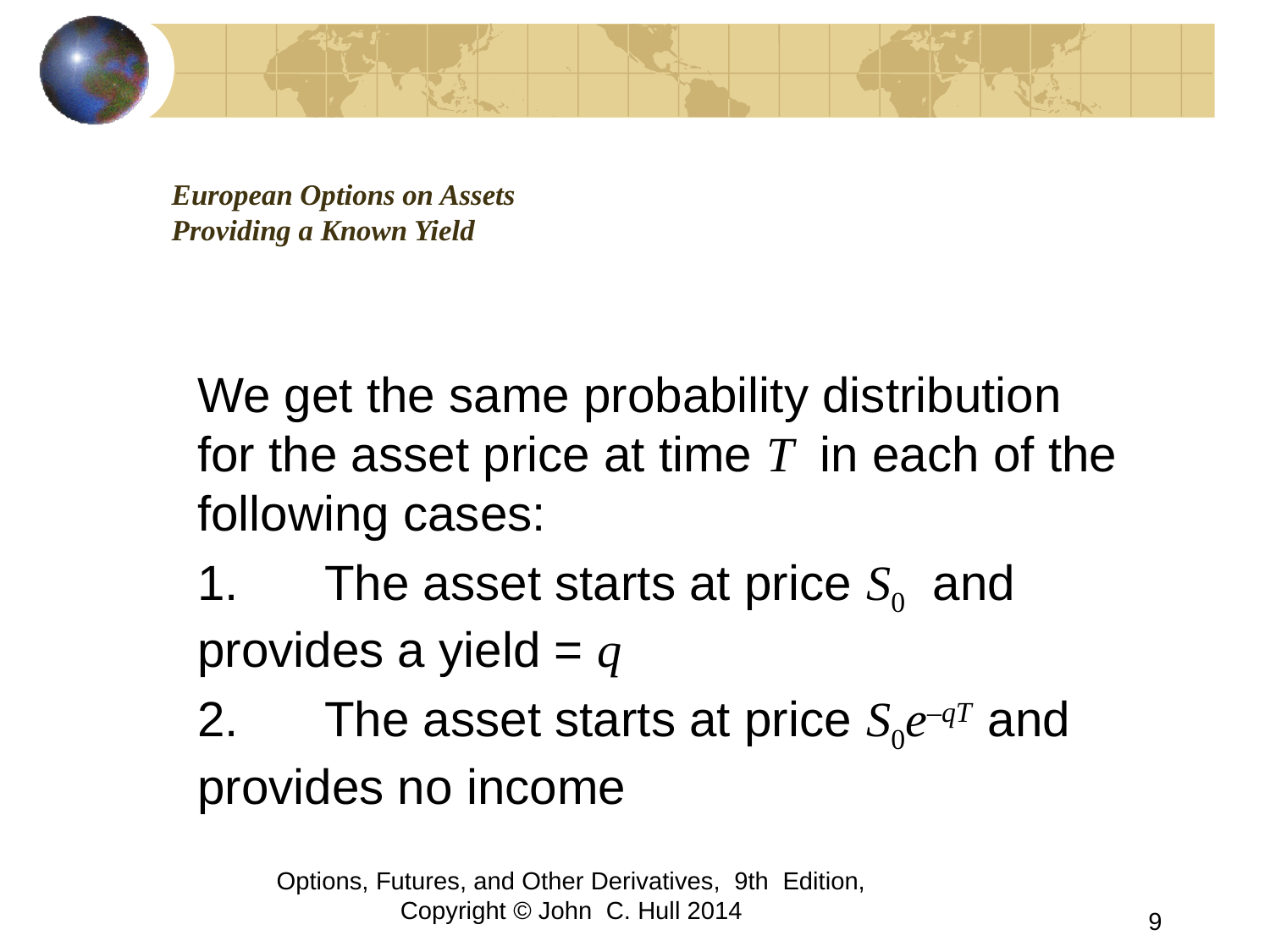

# European Options on Assets Providing a Known Yield

	We get the same probability distribution for the asset price at time T  in each of the following cases:
	1.	The asset starts at price S0  and provides a yield = q
	2.	The asset starts at price S0e–qT  and provides no income

Options, Futures, and Other Derivatives,  9th  Edition, Copyright © John  C. Hull 2014
9